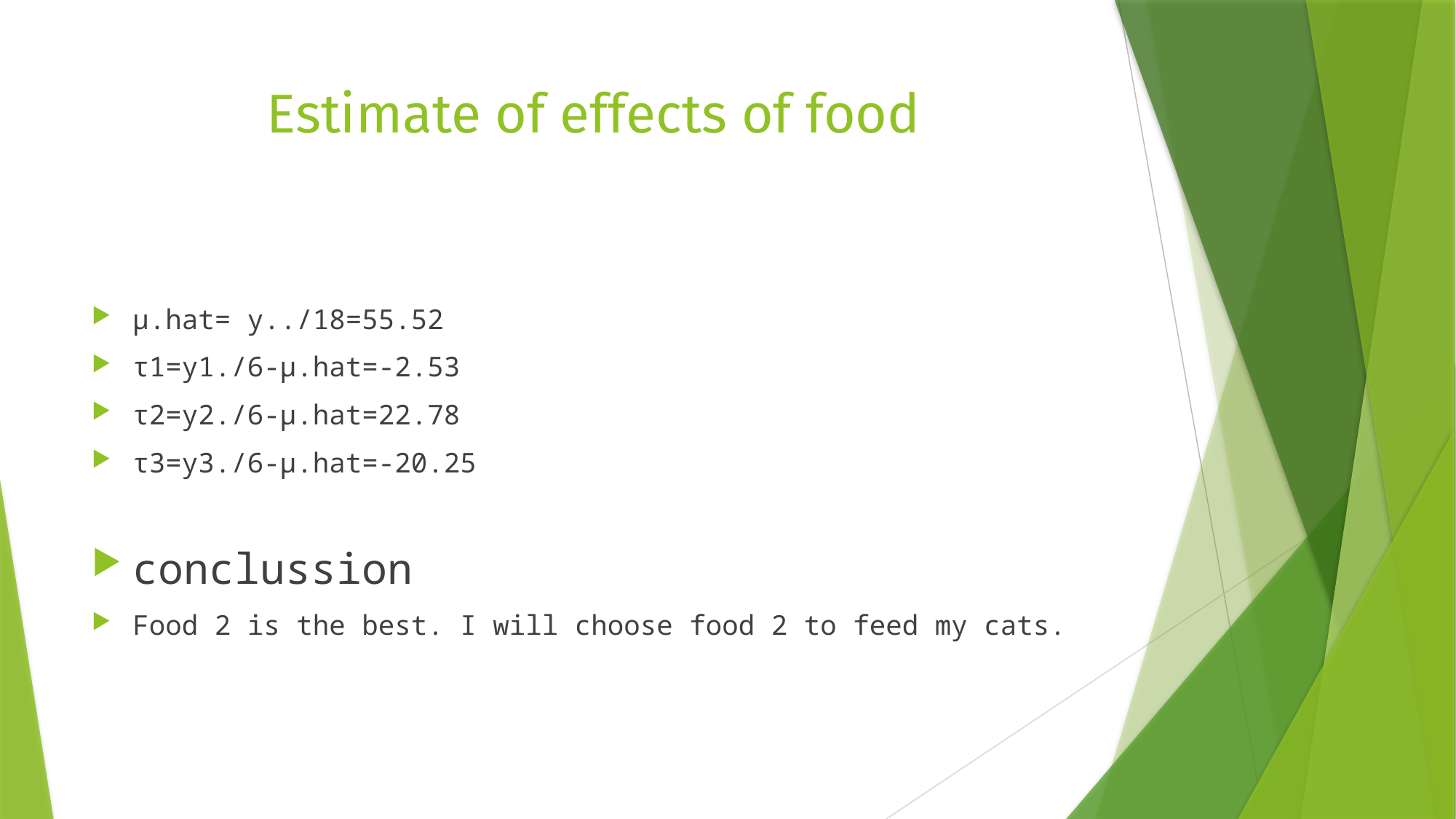

# Estimate of effects of food

μ.hat= y../18=55.52
τ1=y1./6-μ.hat=-2.53
τ2=y2./6-μ.hat=22.78
τ3=y3./6-μ.hat=-20.25

conclussion
Food 2 is the best. I will choose food 2 to feed my cats.